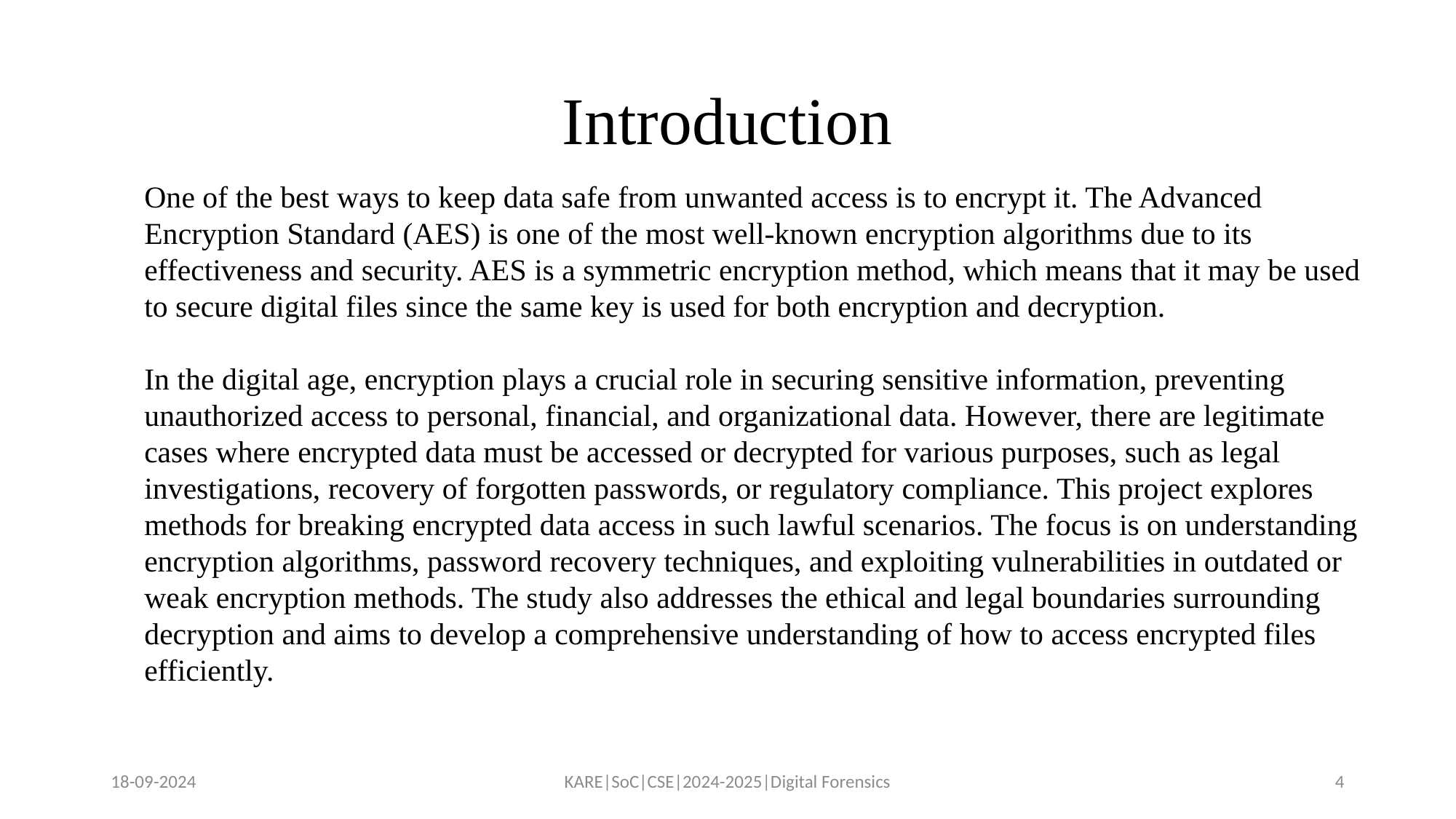

# Introduction
One of the best ways to keep data safe from unwanted access is to encrypt it. The Advanced Encryption Standard (AES) is one of the most well-known encryption algorithms due to its effectiveness and security. AES is a symmetric encryption method, which means that it may be used to secure digital files since the same key is used for both encryption and decryption.
In the digital age, encryption plays a crucial role in securing sensitive information, preventing unauthorized access to personal, financial, and organizational data. However, there are legitimate cases where encrypted data must be accessed or decrypted for various purposes, such as legal investigations, recovery of forgotten passwords, or regulatory compliance. This project explores methods for breaking encrypted data access in such lawful scenarios. The focus is on understanding encryption algorithms, password recovery techniques, and exploiting vulnerabilities in outdated or weak encryption methods. The study also addresses the ethical and legal boundaries surrounding decryption and aims to develop a comprehensive understanding of how to access encrypted files efficiently.
18-09-2024
KARE|SoC|CSE|2024-2025|Digital Forensics
4